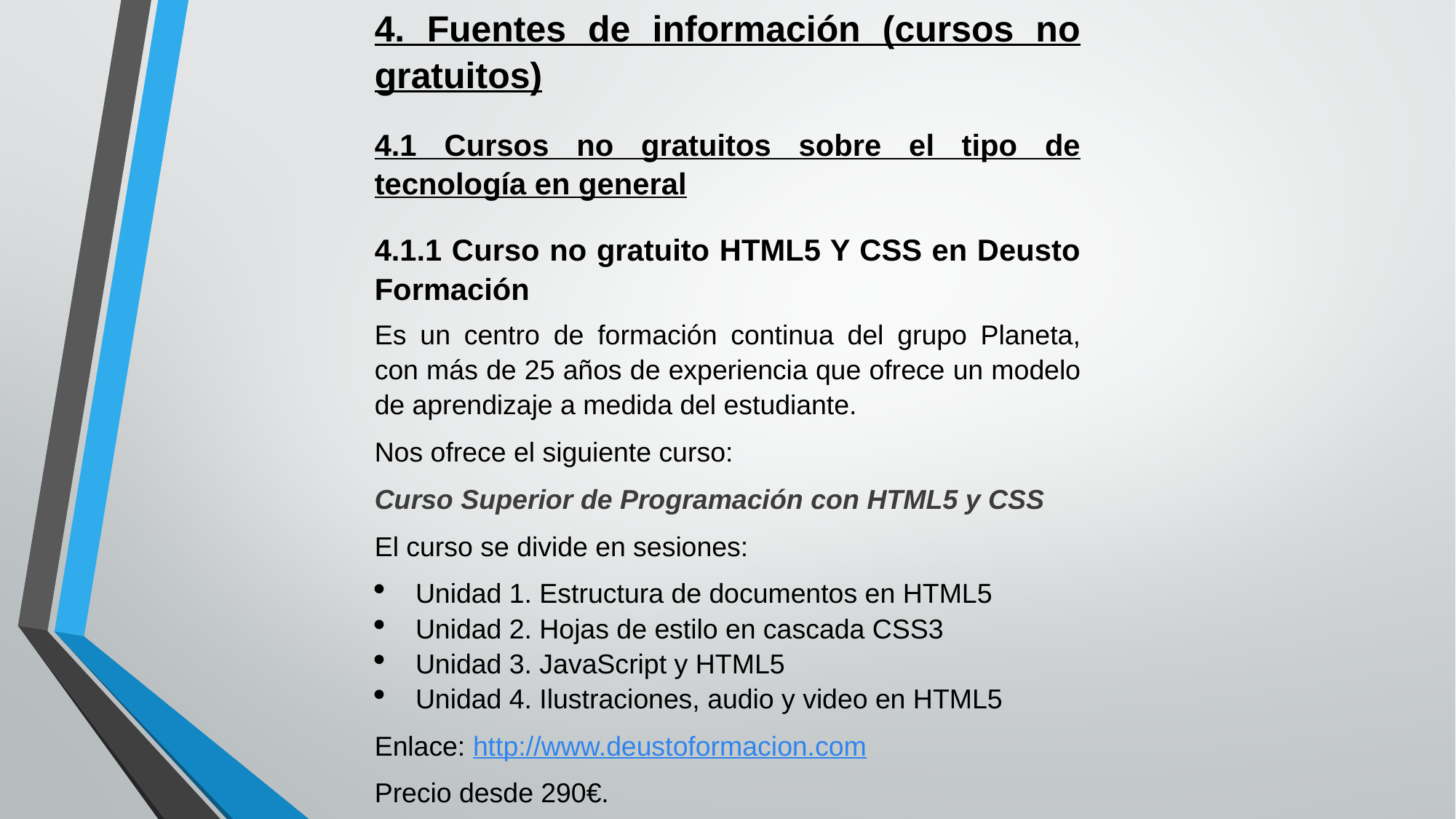

4. Fuentes de información (cursos no gratuitos)
4.1 Cursos no gratuitos sobre el tipo de tecnología en general
4.1.1 Curso no gratuito HTML5 Y CSS en Deusto Formación
Es un centro de formación continua del grupo Planeta, con más de 25 años de experiencia que ofrece un modelo de aprendizaje a medida del estudiante.
Nos ofrece el siguiente curso:
Curso Superior de Programación con HTML5 y CSS
El curso se divide en sesiones:
Unidad 1. Estructura de documentos en HTML5
Unidad 2. Hojas de estilo en cascada CSS3
Unidad 3. JavaScript y HTML5
Unidad 4. Ilustraciones, audio y video en HTML5
Enlace: http://www.deustoformacion.com
Precio desde 290€.